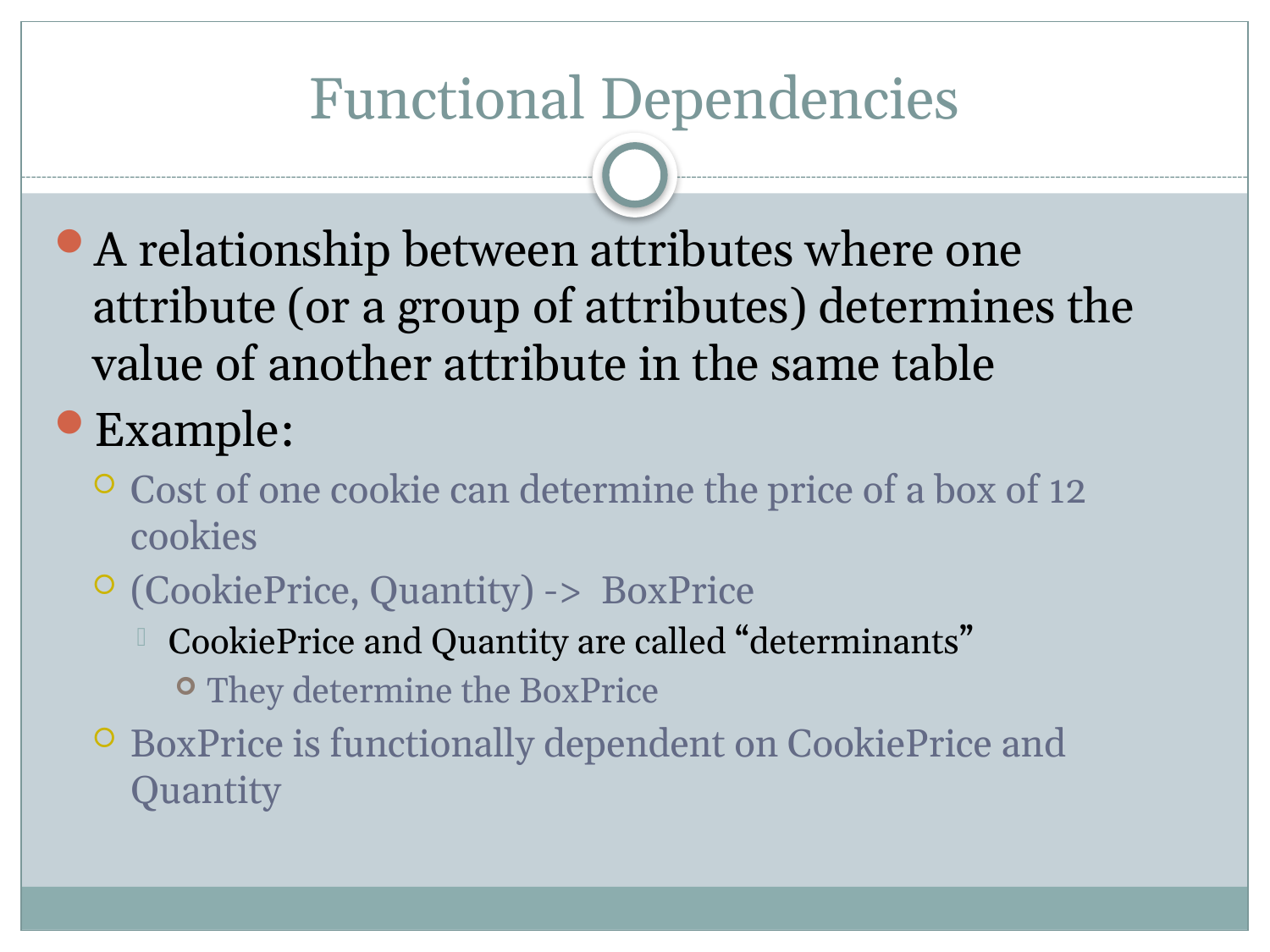

# Functional Dependencies
A relationship between attributes where one attribute (or a group of attributes) determines the value of another attribute in the same table
Example:
Cost of one cookie can determine the price of a box of 12 cookies
(CookiePrice, Quantity) ->  BoxPrice
CookiePrice and Quantity are called “determinants”
They determine the BoxPrice
BoxPrice is functionally dependent on CookiePrice and Quantity